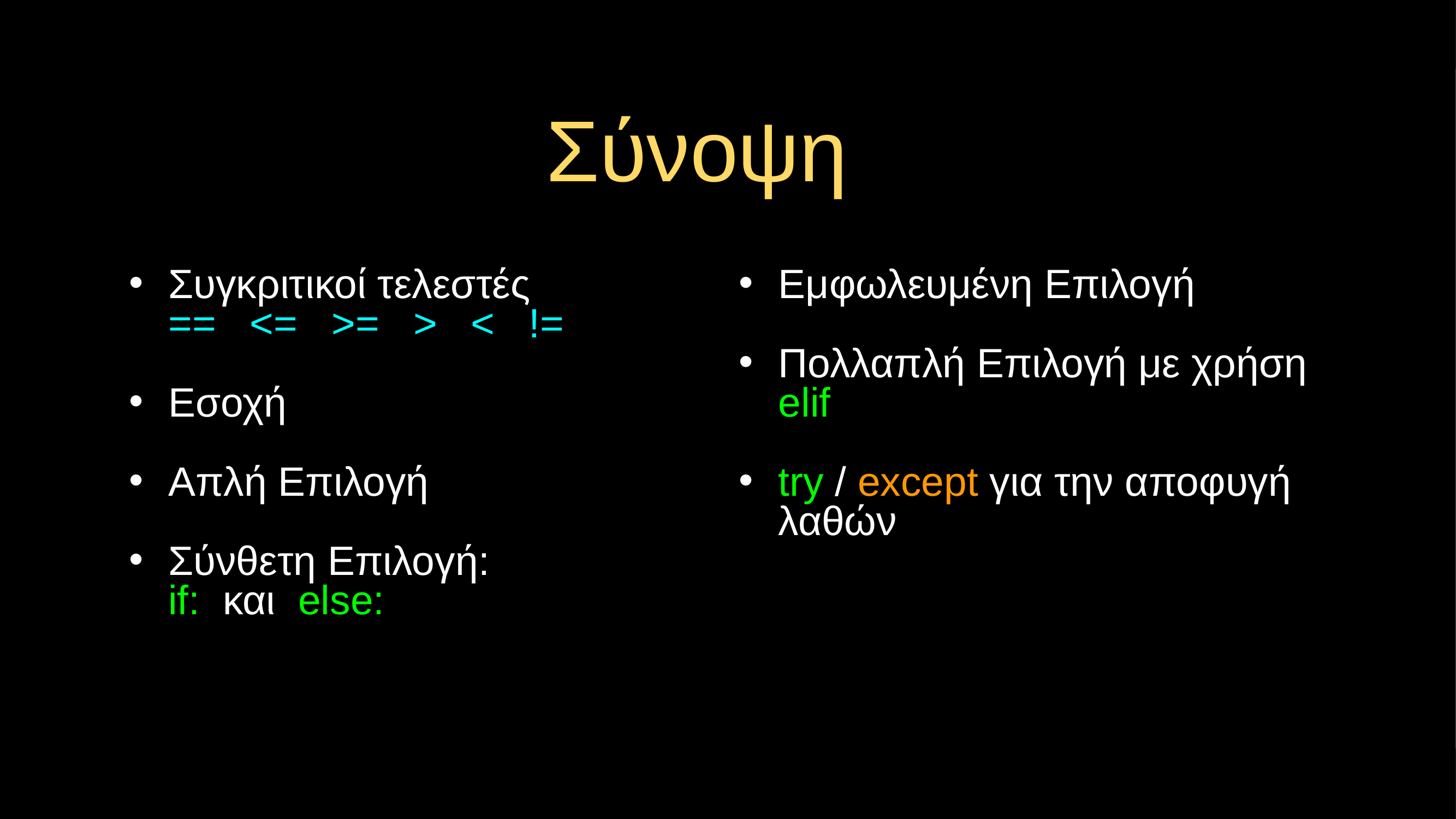

# Σύνοψη
Συγκριτικοί τελεστές
==   <=   >=   >   <   !=
Εσοχή
Απλή Επιλογή
Σύνθετη Επιλογή:
if:  και  else:
Εμφωλευμένη Επιλογή
Πολλαπλή Επιλογή με χρήση elif
try / except για την αποφυγή λαθών